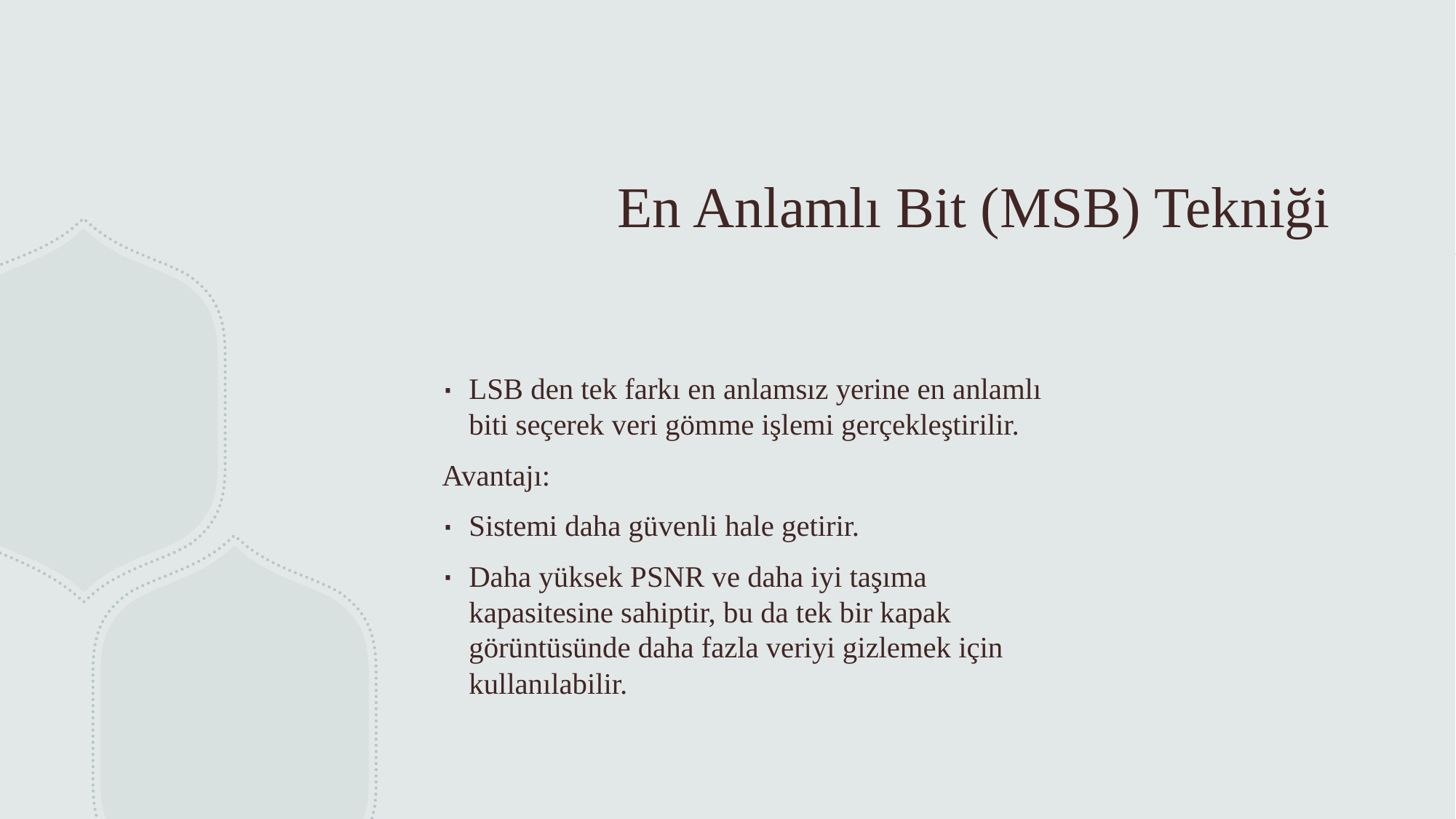

# En Anlamlı Bit (MSB) Tekniği

LSB den tek farkı en anlamsız yerine en anlamlı biti seçerek veri gömme işlemi gerçekleştirilir.
Avantajı:
Sistemi daha güvenli hale getirir.
Daha yüksek PSNR ve daha iyi taşıma kapasitesine sahiptir, bu da tek bir kapak görüntüsünde daha fazla veriyi gizlemek için kullanılabilir.